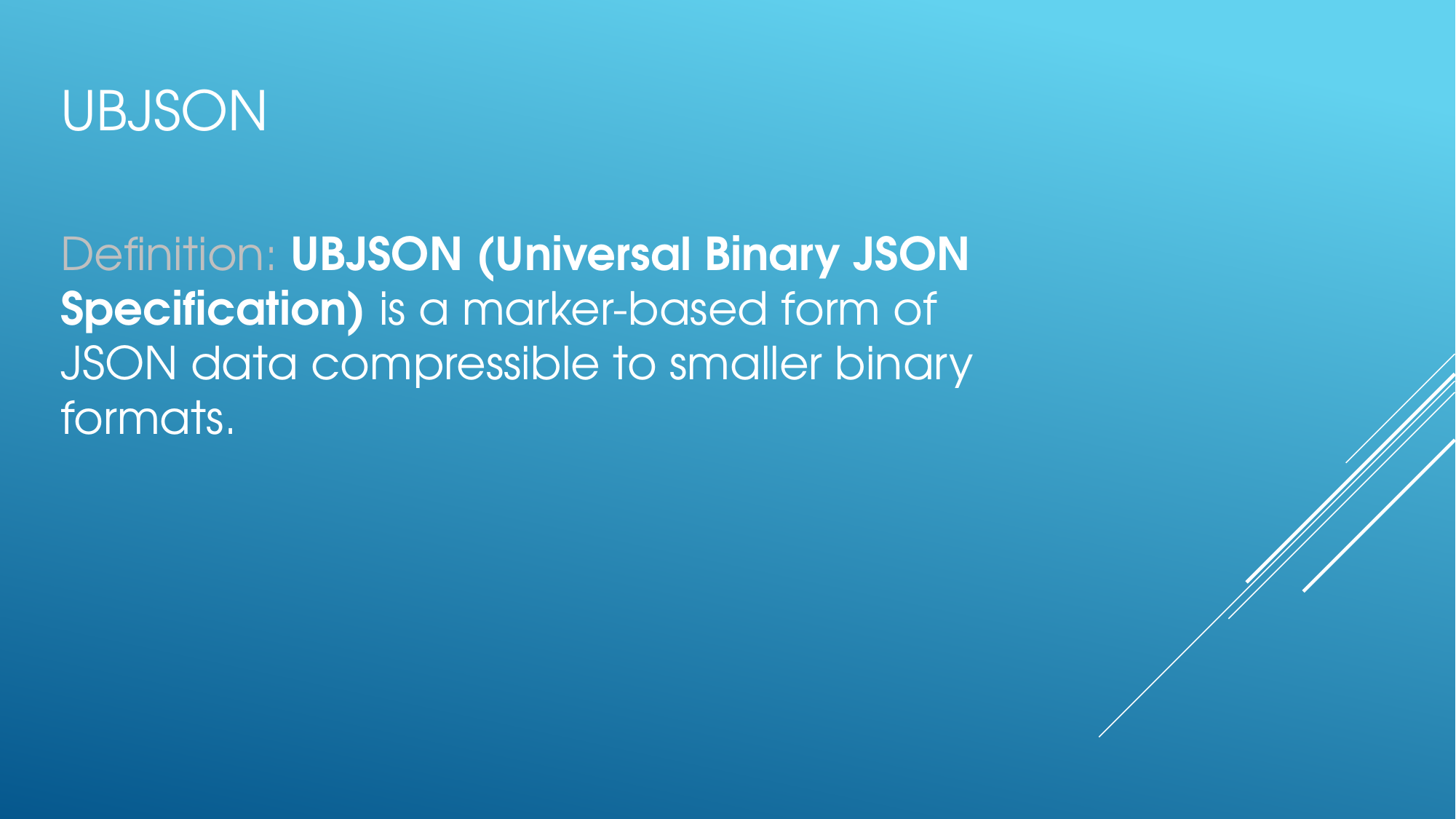

# UBJSON
Definition: UBJSON (Universal Binary JSON Specification) is a marker-based form of JSON data compressible to smaller binary formats.